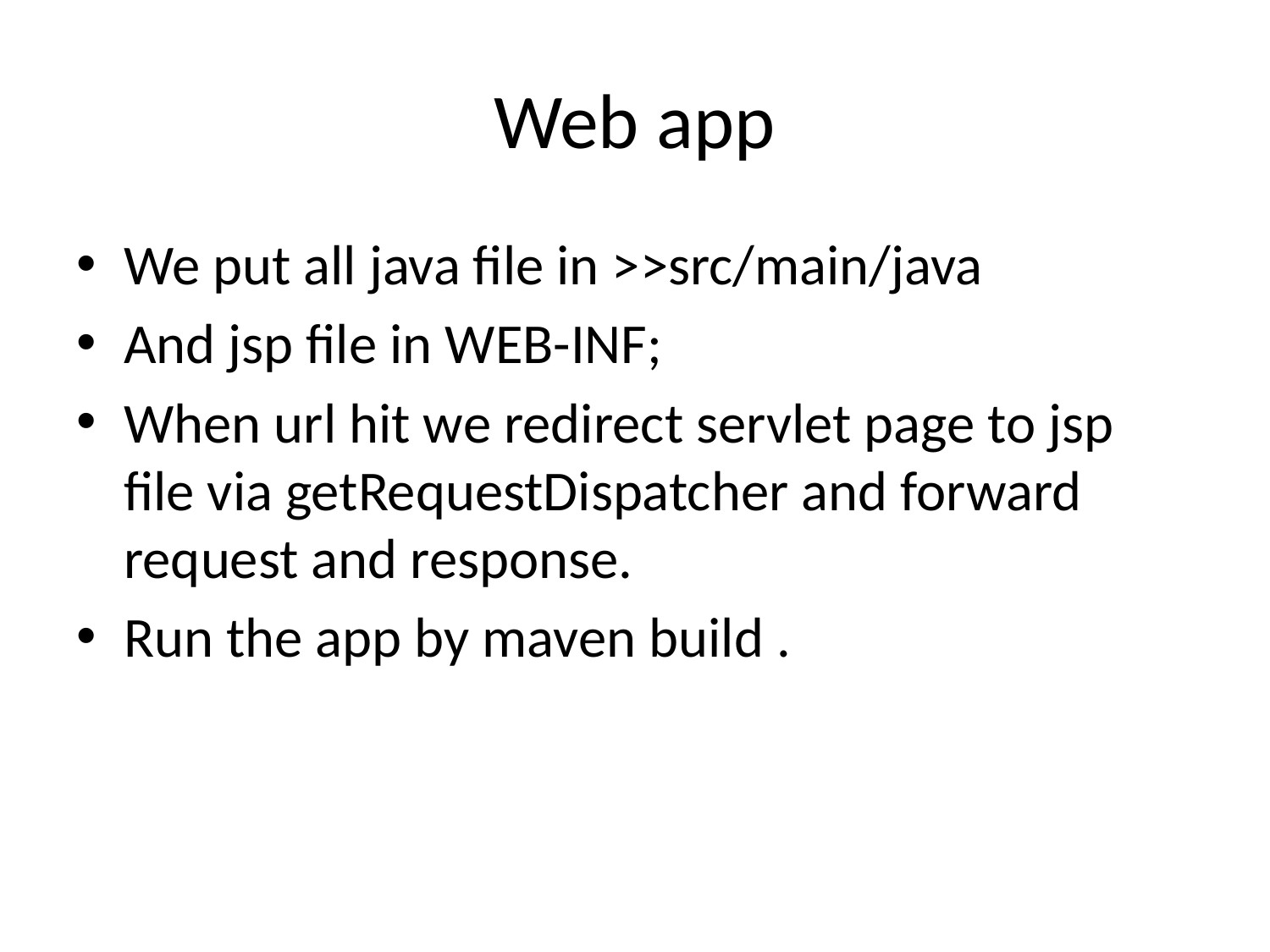

# Web app
We put all java file in >>src/main/java
And jsp file in WEB-INF;
When url hit we redirect servlet page to jsp file via getRequestDispatcher and forward request and response.
Run the app by maven build .